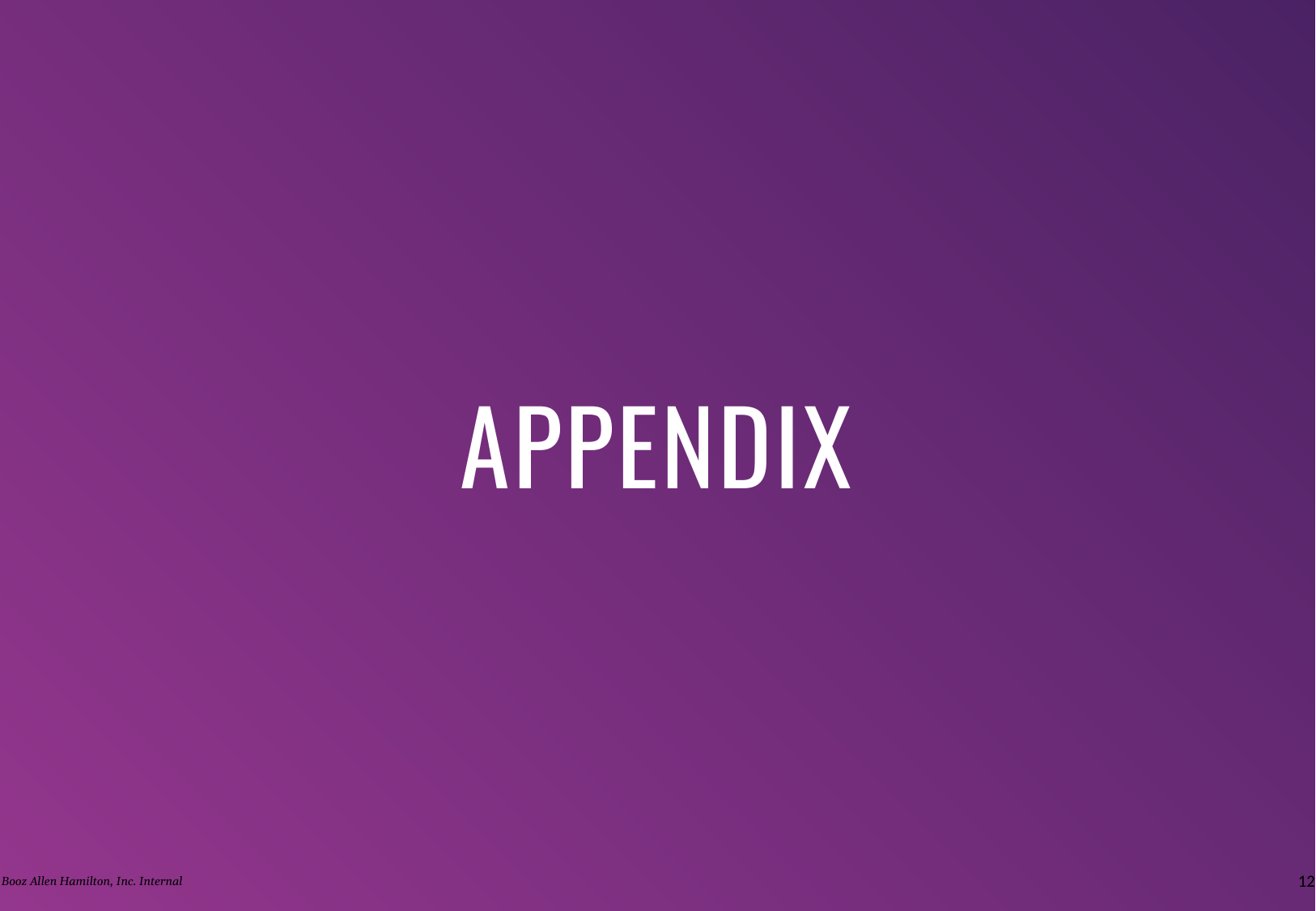

# appendix
Booz Allen Hamilton, Inc. Internal
12